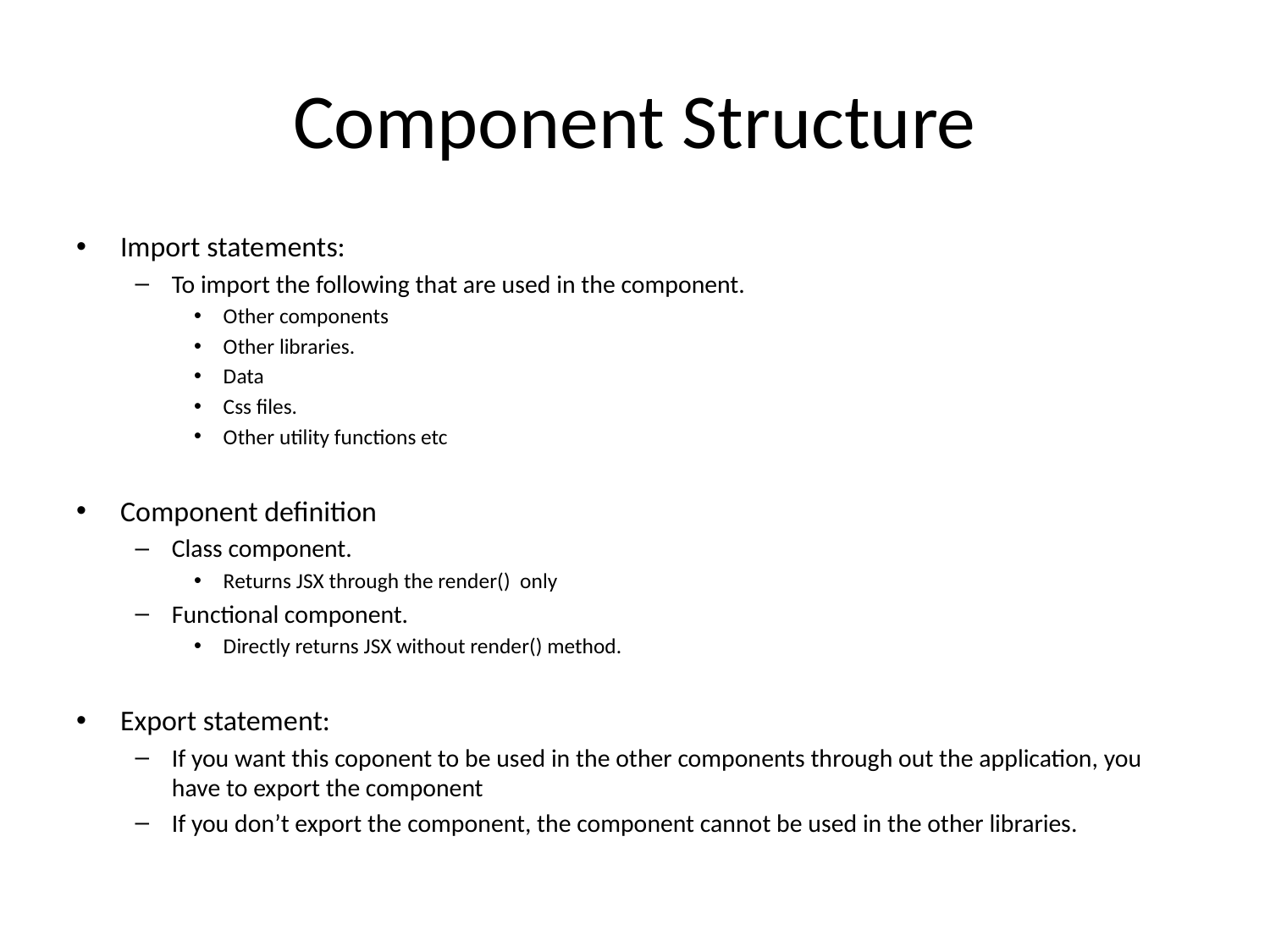

# Component Structure
Import statements:
To import the following that are used in the component.
Other components
Other libraries.
Data
Css files.
Other utility functions etc

Component definition
Class component.
Returns JSX through the render()  only
Functional component.
Directly returns JSX without render() method.

Export statement:
If you want this coponent to be used in the other components through out the application, you have to export the component
If you don’t export the component, the component cannot be used in the other libraries.